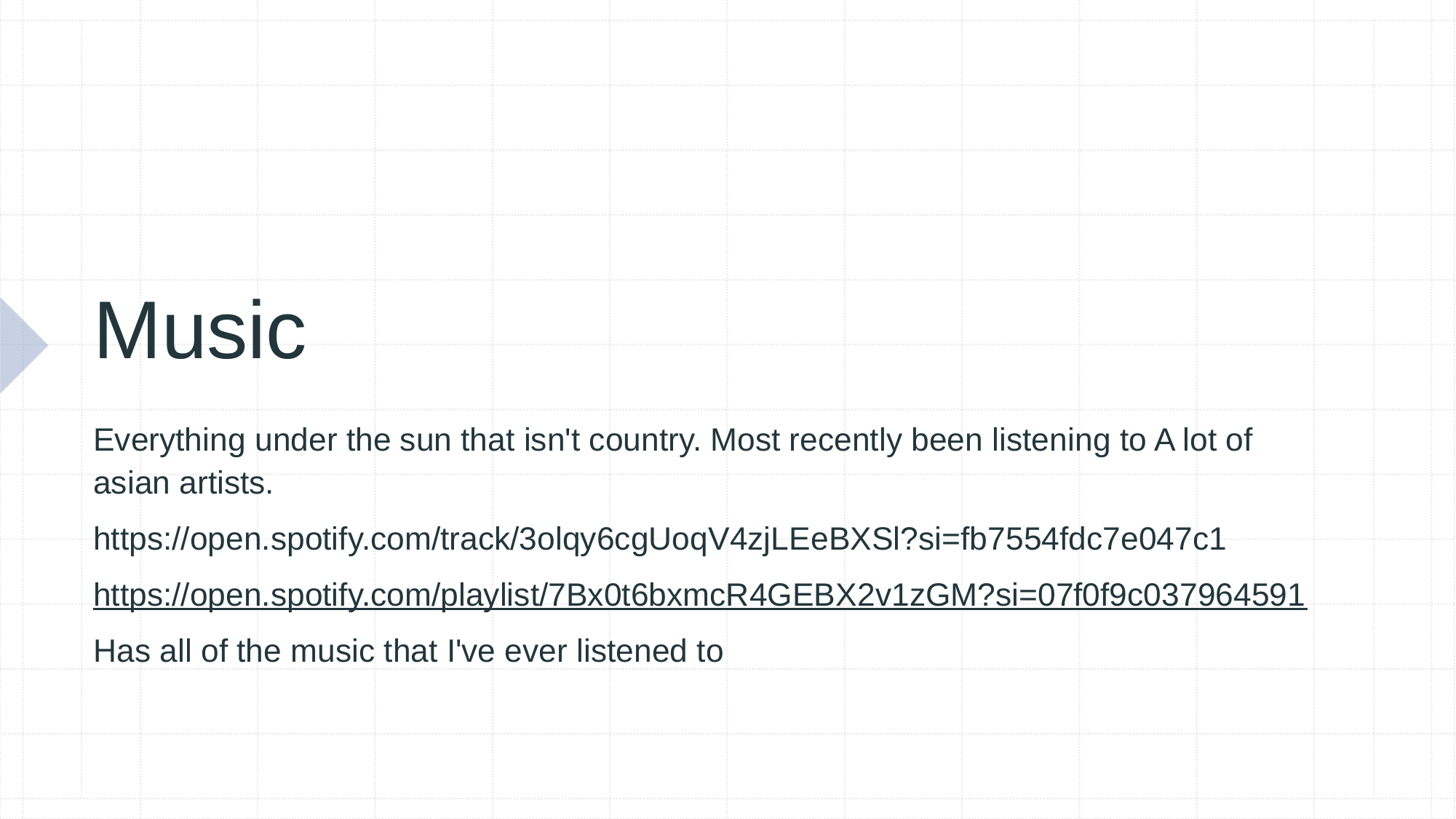

# Music
Everything under the sun that isn't country. Most recently been listening to A lot of asian artists.
https://open.spotify.com/track/3olqy6cgUoqV4zjLEeBXSl?si=fb7554fdc7e047c1
https://open.spotify.com/playlist/7Bx0t6bxmcR4GEBX2v1zGM?si=07f0f9c037964591
Has all of the music that I've ever listened to